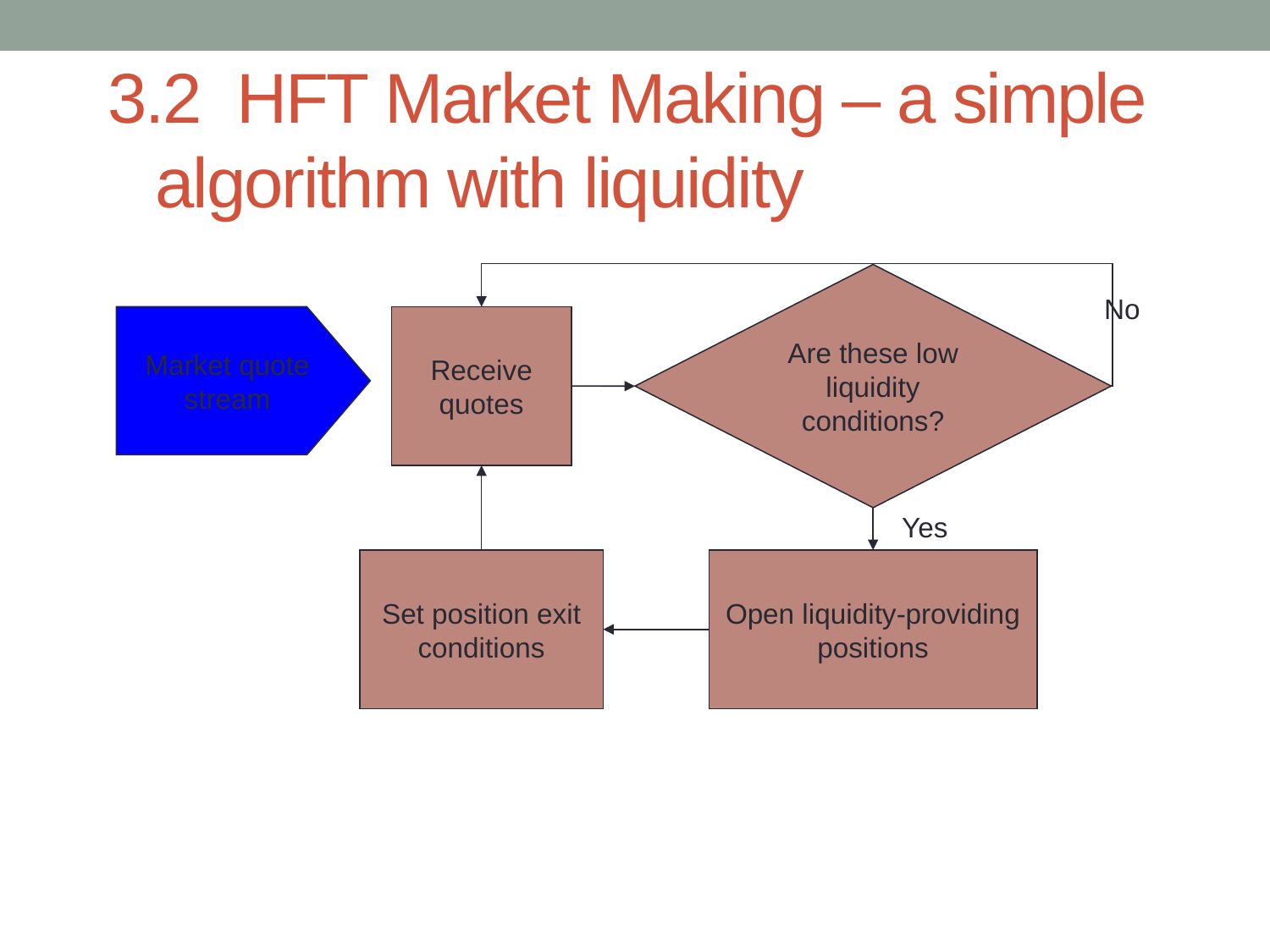

# 3.2  HFT Market Making – a simple algorithm with liquidity
Are these low liquidity conditions?
No
Market quote stream
Receive quotes
Yes
Set position exit conditions
Open liquidity-providing positions